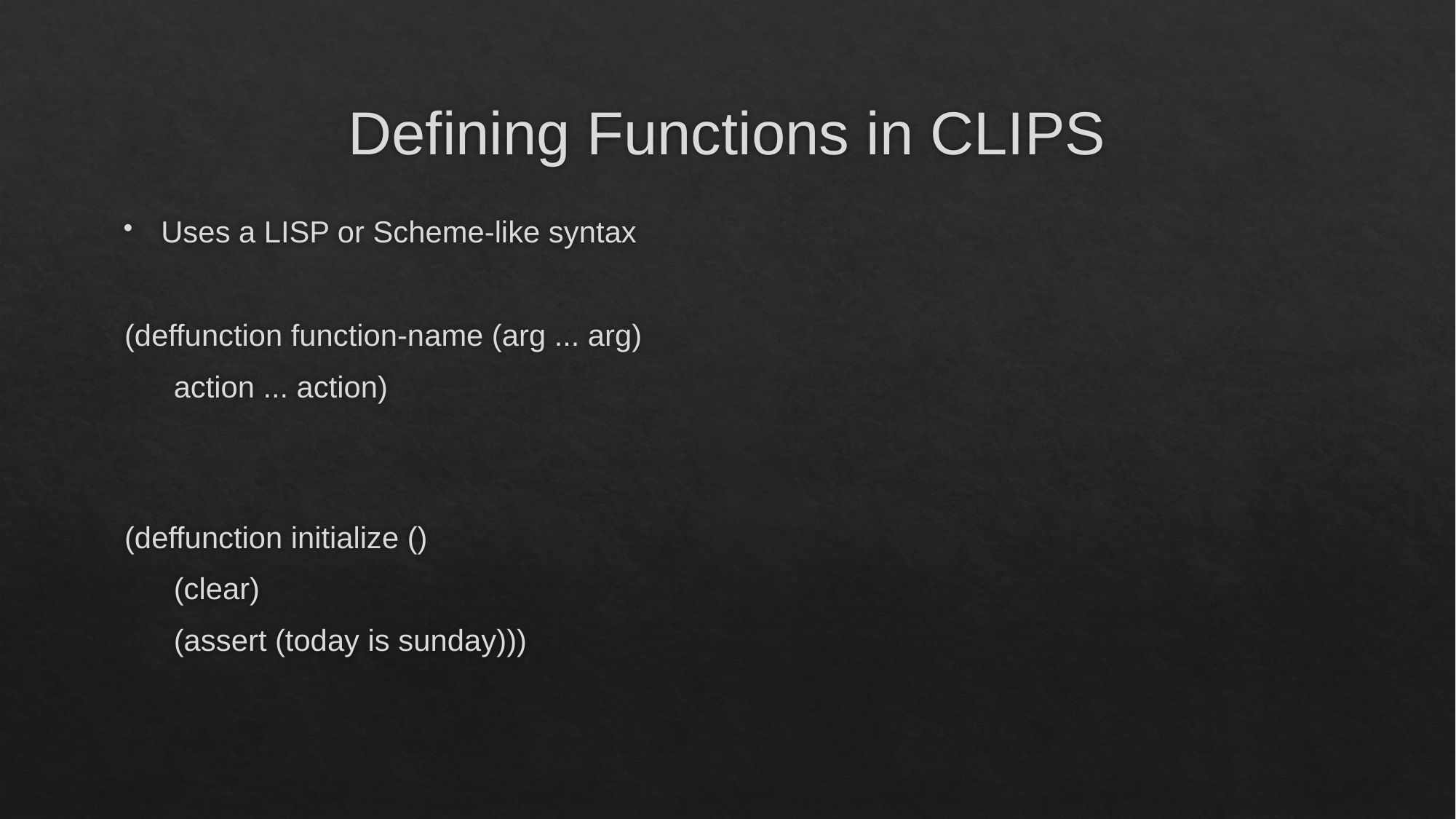

# Defining Functions in CLIPS
Uses a LISP or Scheme-like syntax

(deffunction function-name (arg ... arg)
action ... action)

(deffunction initialize ()
(clear)
(assert (today is sunday)))